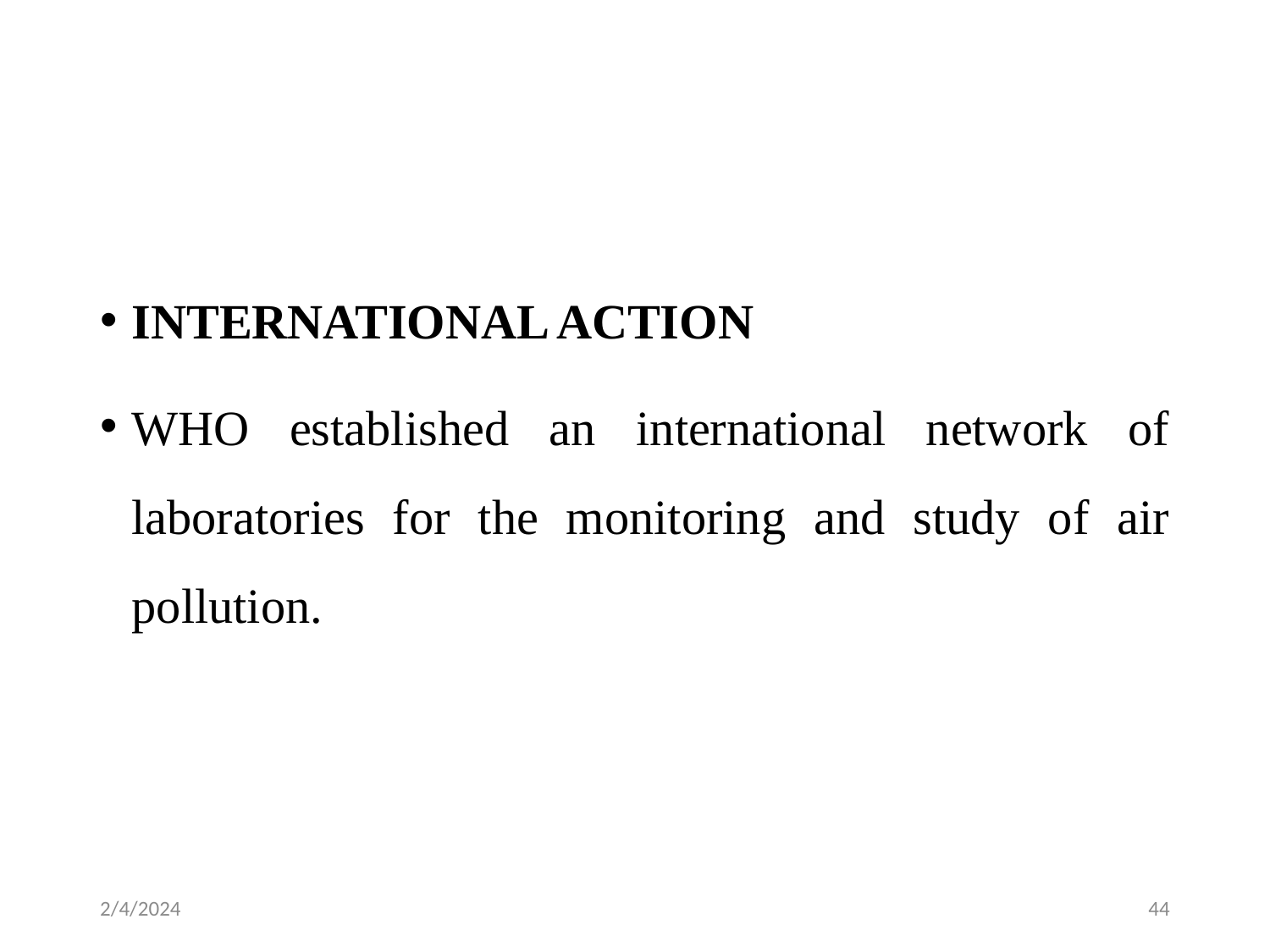

#
INTERNATIONAL ACTION
WHO established an international network of laboratories for the monitoring and study of air pollution.

2/4/2024
44